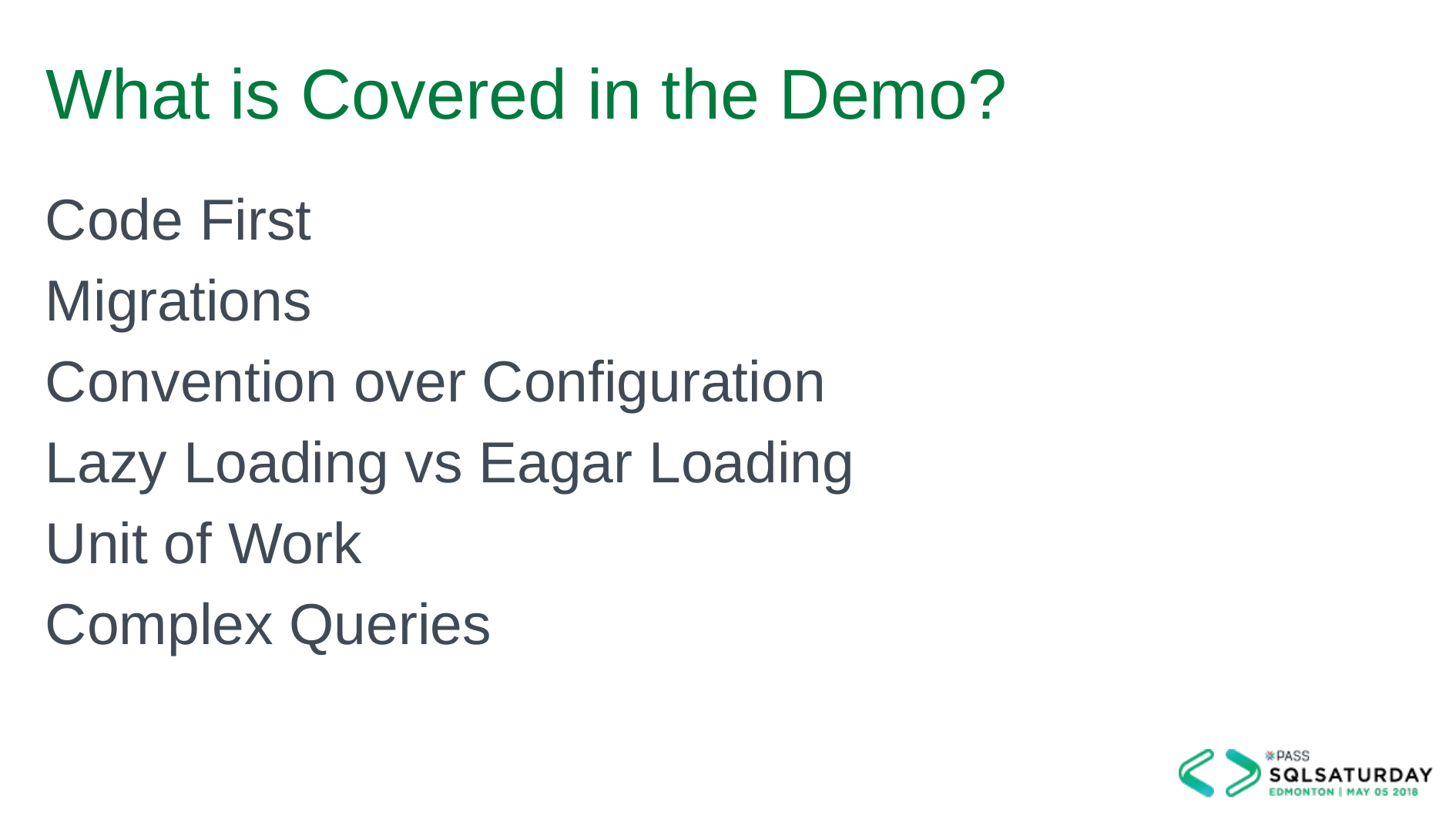

# What is Covered in the Demo?
Code First
Migrations
Convention over Configuration
Lazy Loading vs Eagar Loading
Unit of Work
Complex Queries